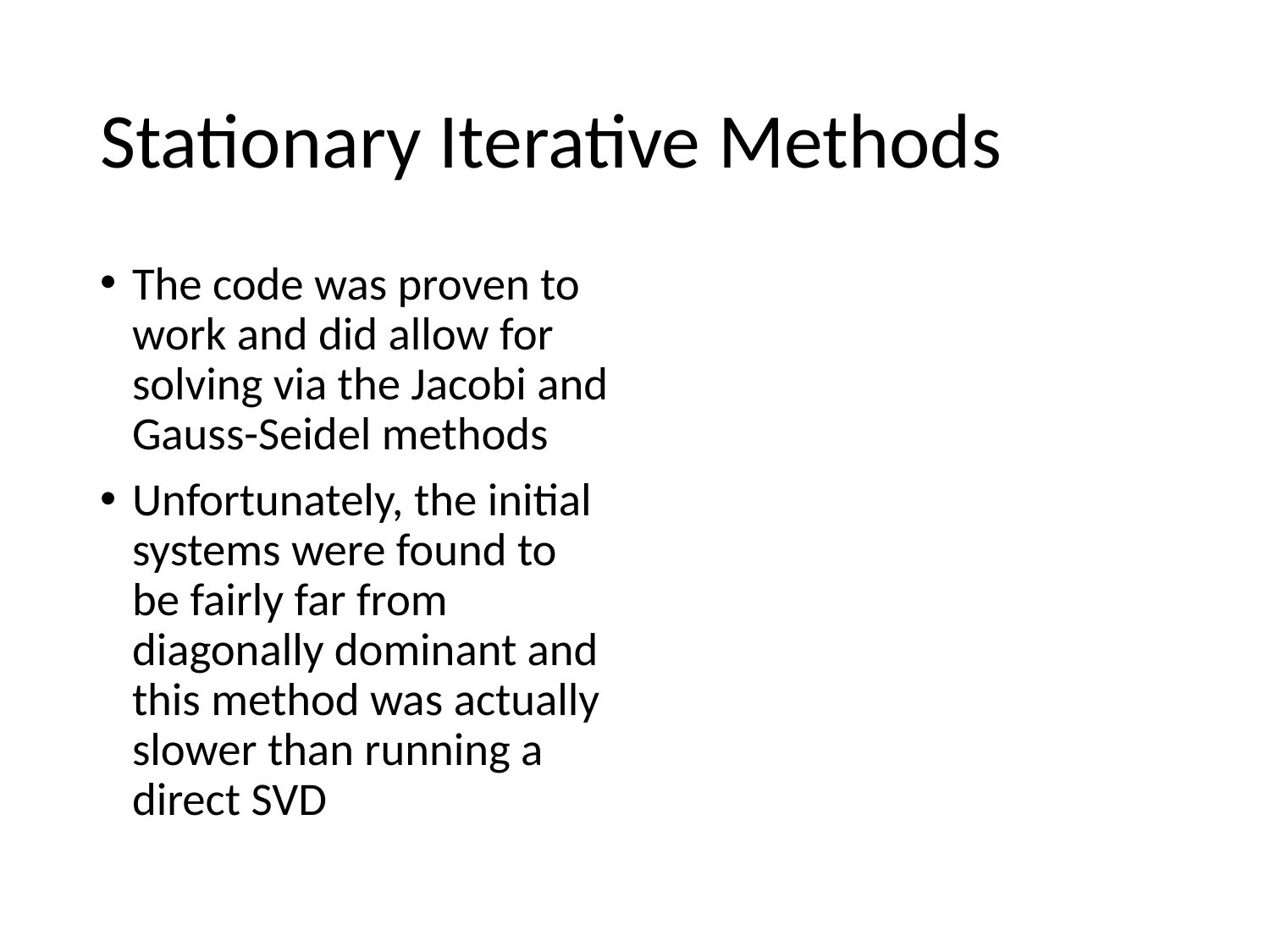

# Stationary Iterative Methods
The code was proven to work and did allow for solving via the Jacobi and Gauss-Seidel methods
Unfortunately, the initial systems were found to be fairly far from diagonally dominant and this method was actually slower than running a direct SVD